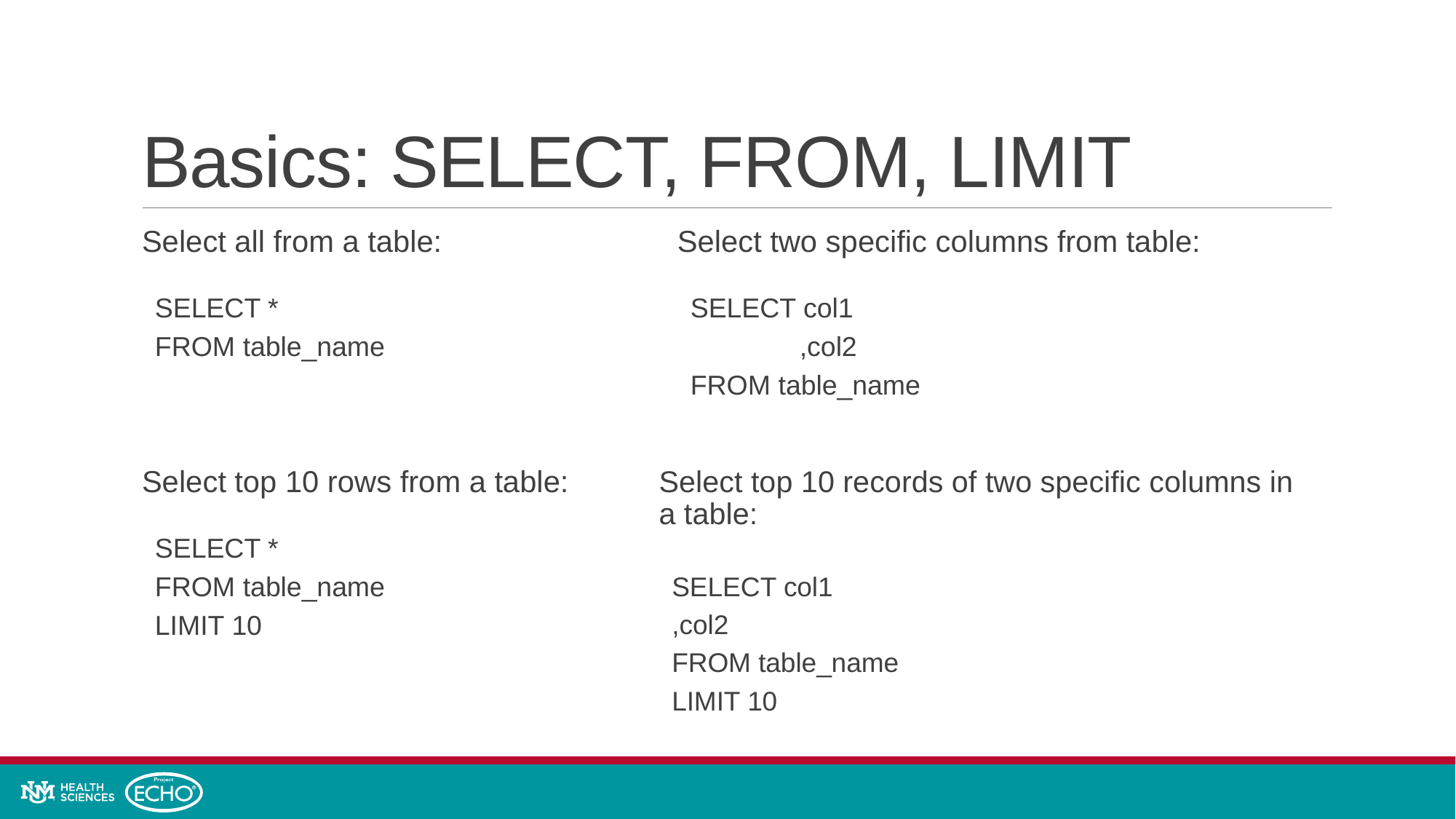

# Basics: SELECT, FROM, LIMIT
Select all from a table:
SELECT *
FROM table_name

Select two specific columns from table:
SELECT col1
	,col2
FROM table_name

Select top 10 records of two specific columns in a table:
SELECT col1
	,col2
FROM table_name
LIMIT 10

Select top 10 rows from a table:
SELECT *
FROM table_name
LIMIT 10